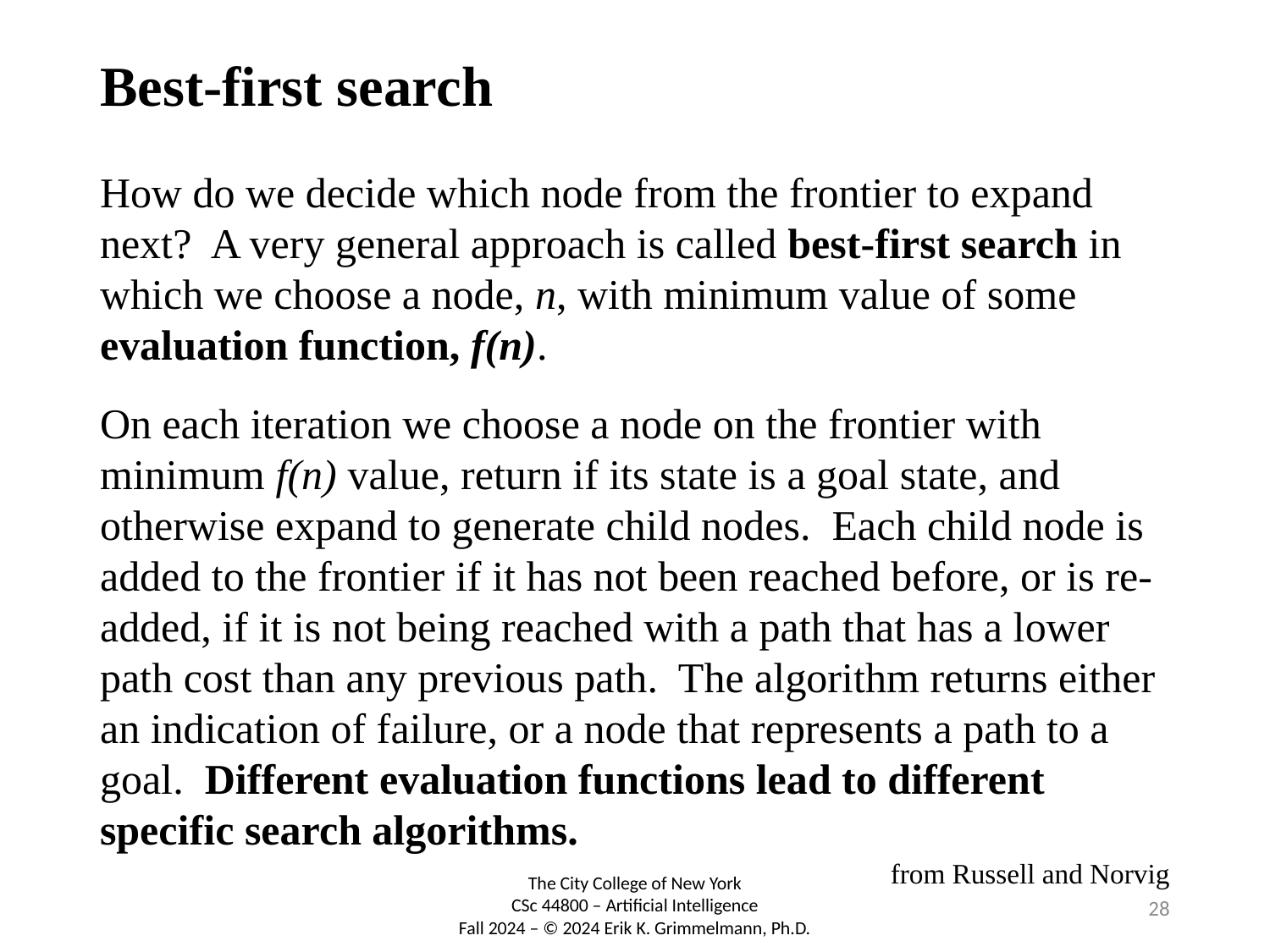

# Best-first search
How do we decide which node from the frontier to expand next?  A very general approach is called best-first search in which we choose a node, n, with minimum value of some evaluation function, f(n).

On each iteration we choose a node on the frontier with minimum f(n) value, return if its state is a goal state, and otherwise expand to generate child nodes.  Each child node is added to the frontier if it has not been reached before, or is re-added, if it is not being reached with a path that has a lower path cost than any previous path.  The algorithm returns either an indication of failure, or a node that represents a path to a goal.  Different evaluation functions lead to different specific search algorithms.

from Russell and Norvig
28